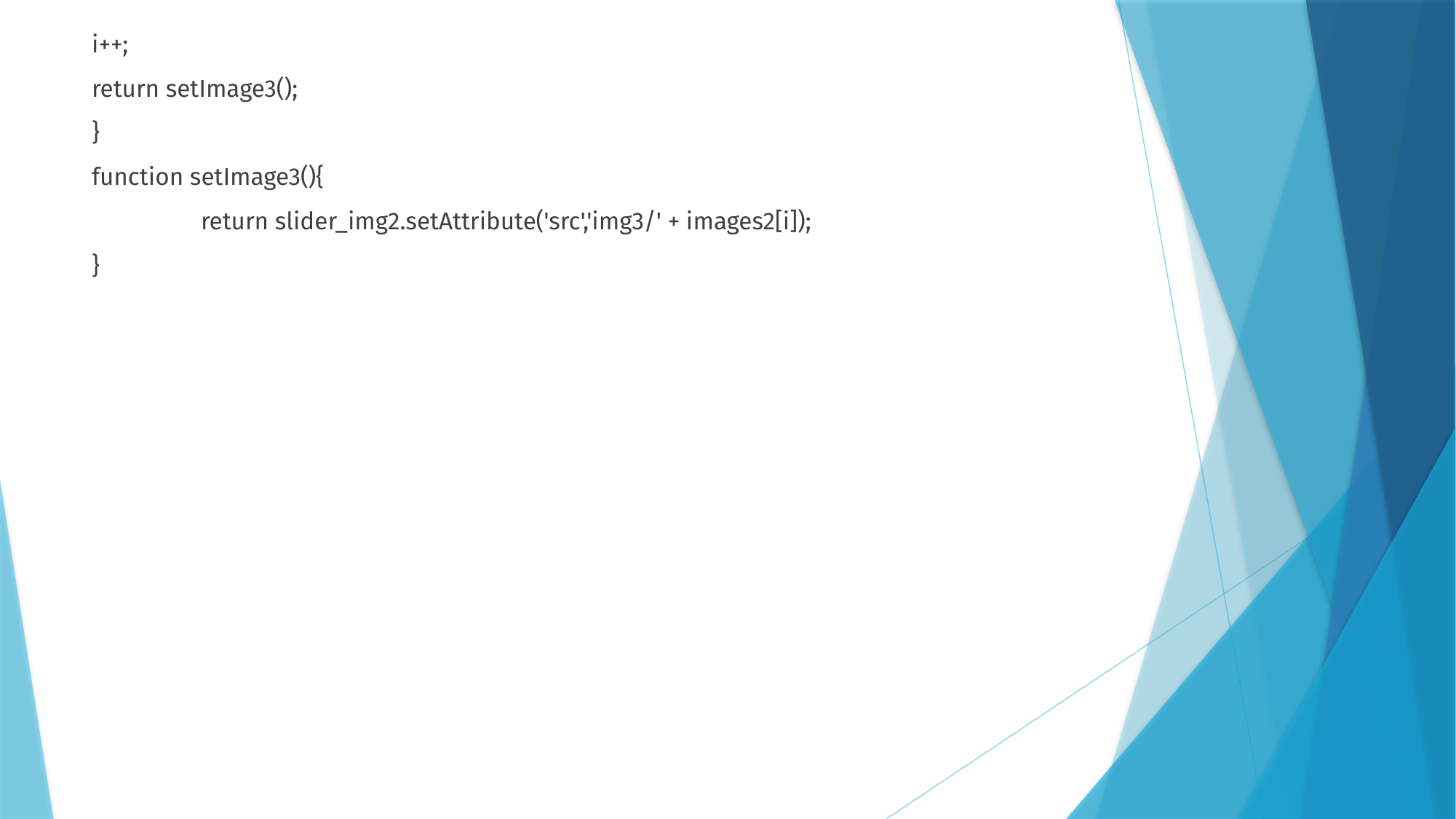

i++;
return setImage3();
}
function setImage3(){
	return slider_img2.setAttribute('src','img3/' + images2[i]);
}